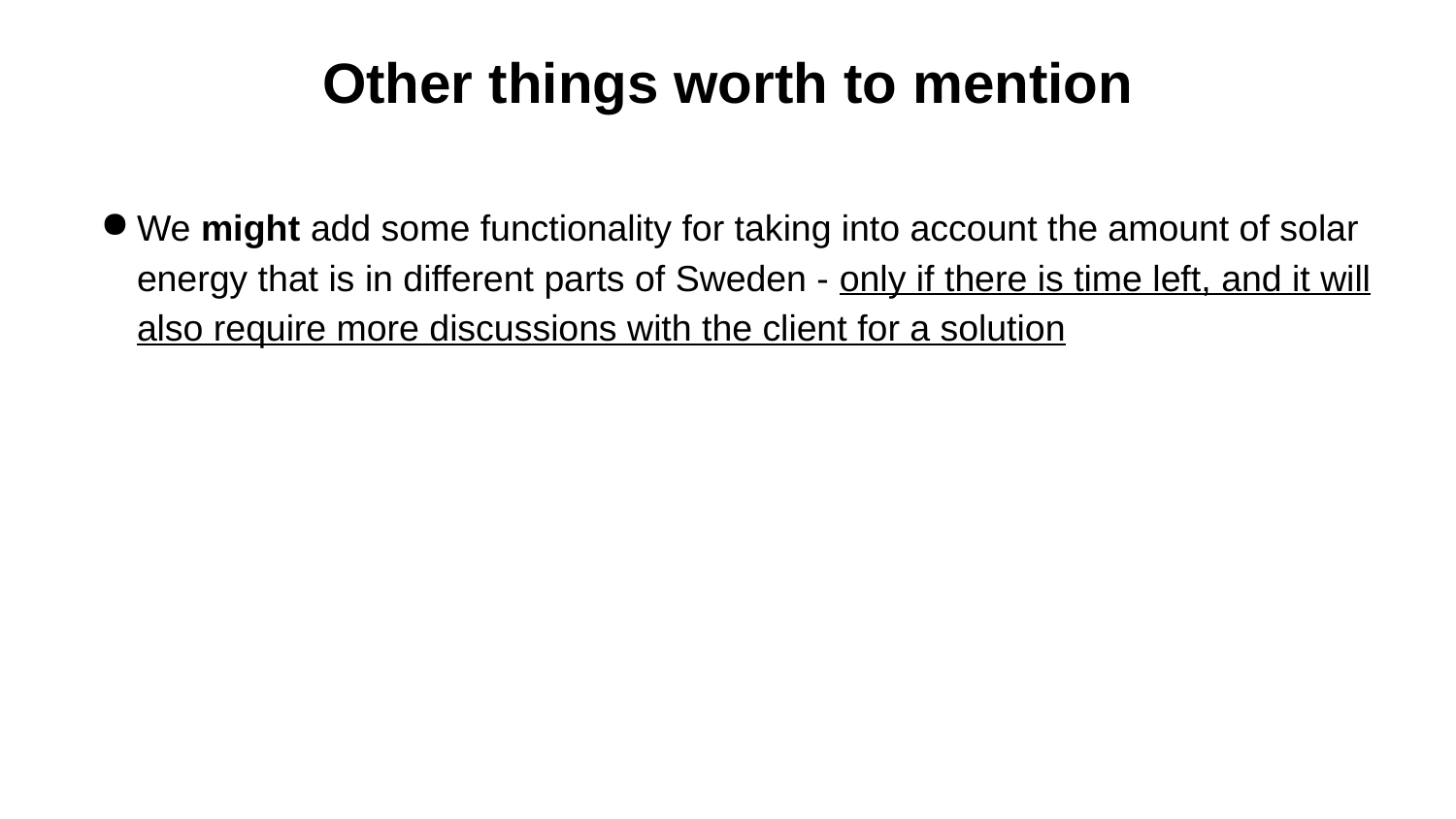

# Other things worth to mention
We might add some functionality for taking into account the amount of solar energy that is in different parts of Sweden - only if there is time left, and it will also require more discussions with the client for a solution